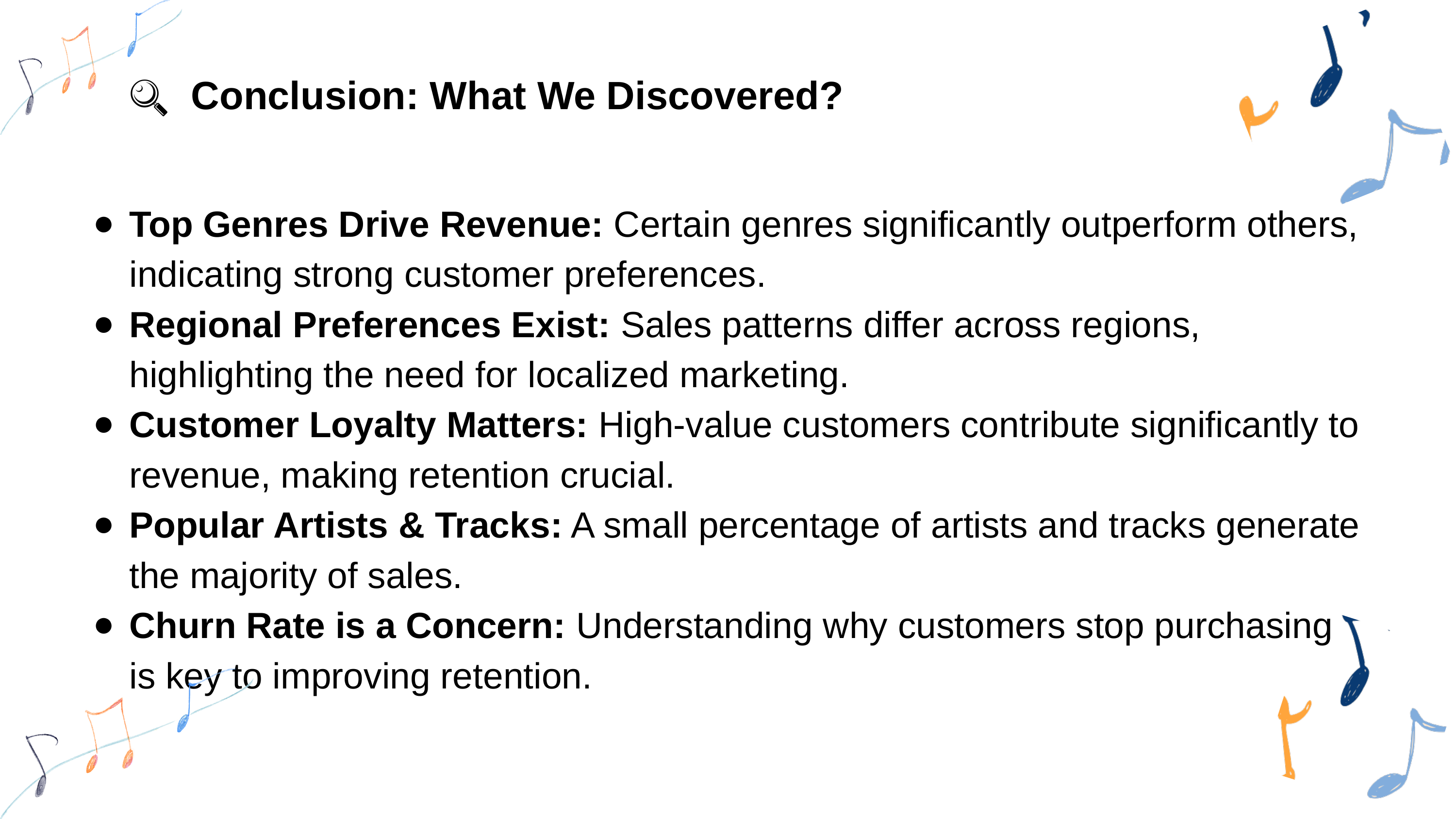

🔍  Conclusion: What We Discovered?

Top Genres Drive Revenue: Certain genres significantly outperform others, indicating strong customer preferences.
Regional Preferences Exist: Sales patterns differ across regions, highlighting the need for localized marketing.
Customer Loyalty Matters: High-value customers contribute significantly to revenue, making retention crucial.
Popular Artists & Tracks: A small percentage of artists and tracks generate the majority of sales.
Churn Rate is a Concern: Understanding why customers stop purchasing is key to improving retention.